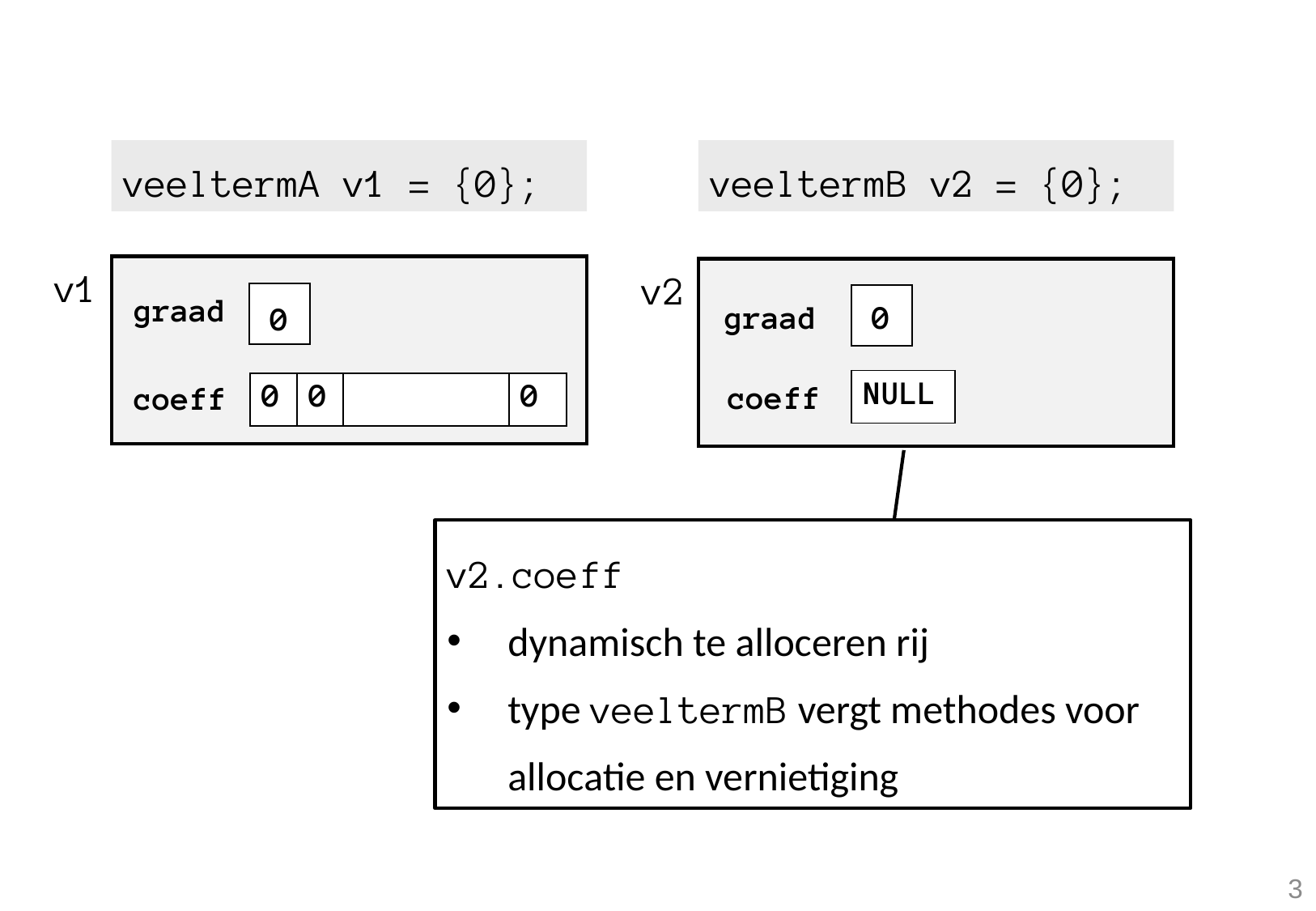

veeltermA v1 = {0};
veeltermB v2 = {0};
v1

graad

coeff
0
v2

graad
coeff
0
| NULL |
| --- |
| 0 | 0 |  | 0 |
| --- | --- | --- | --- |
v2.coeff
dynamisch te alloceren rij
type veeltermB vergt methodes voor allocatie en vernietiging
3